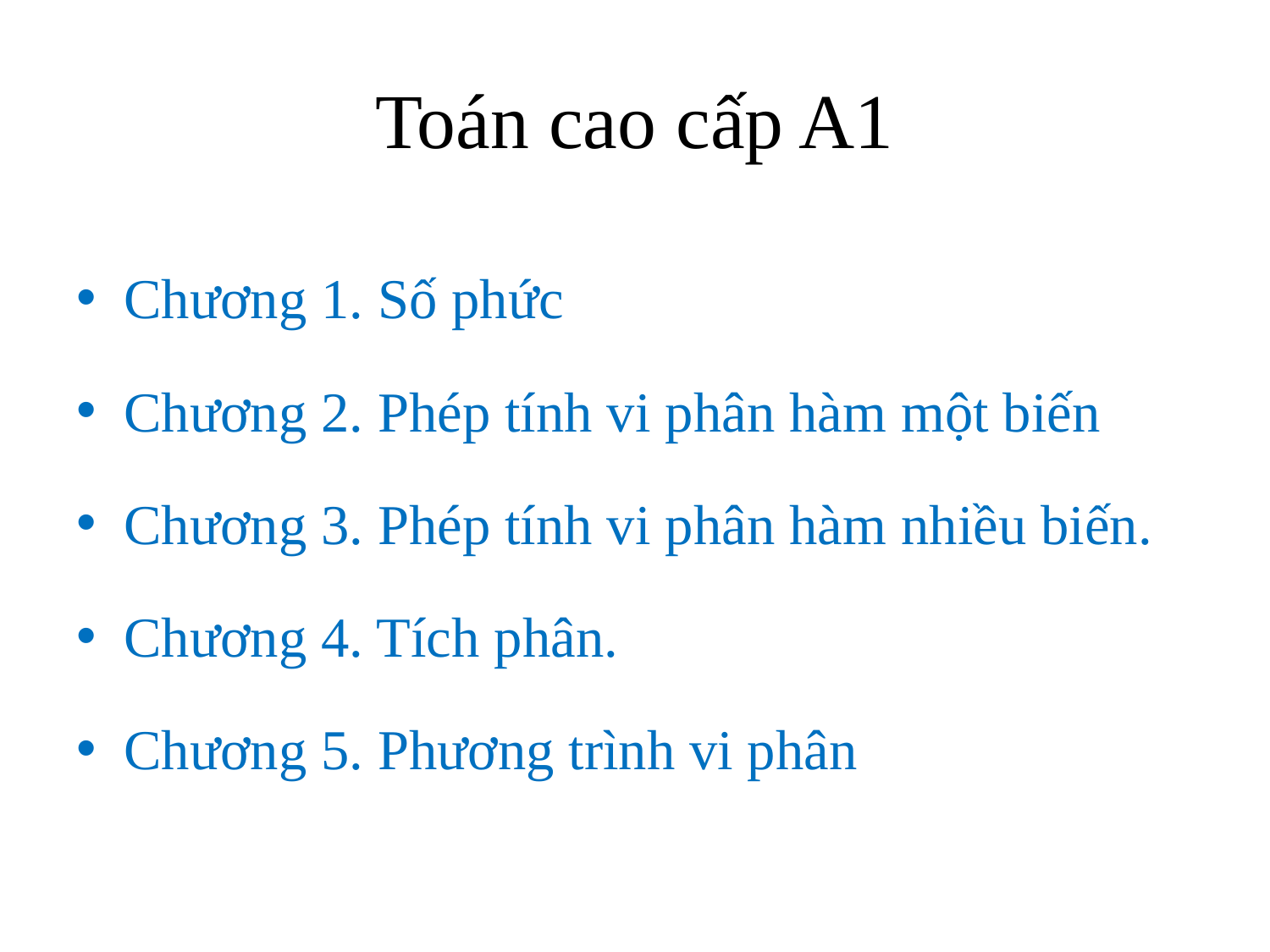

# Toán cao cấp A1
Chương 1. Số phức
Chương 2. Phép tính vi phân hàm một biến
Chương 3. Phép tính vi phân hàm nhiều biến.
Chương 4. Tích phân.
Chương 5. Phương trình vi phân